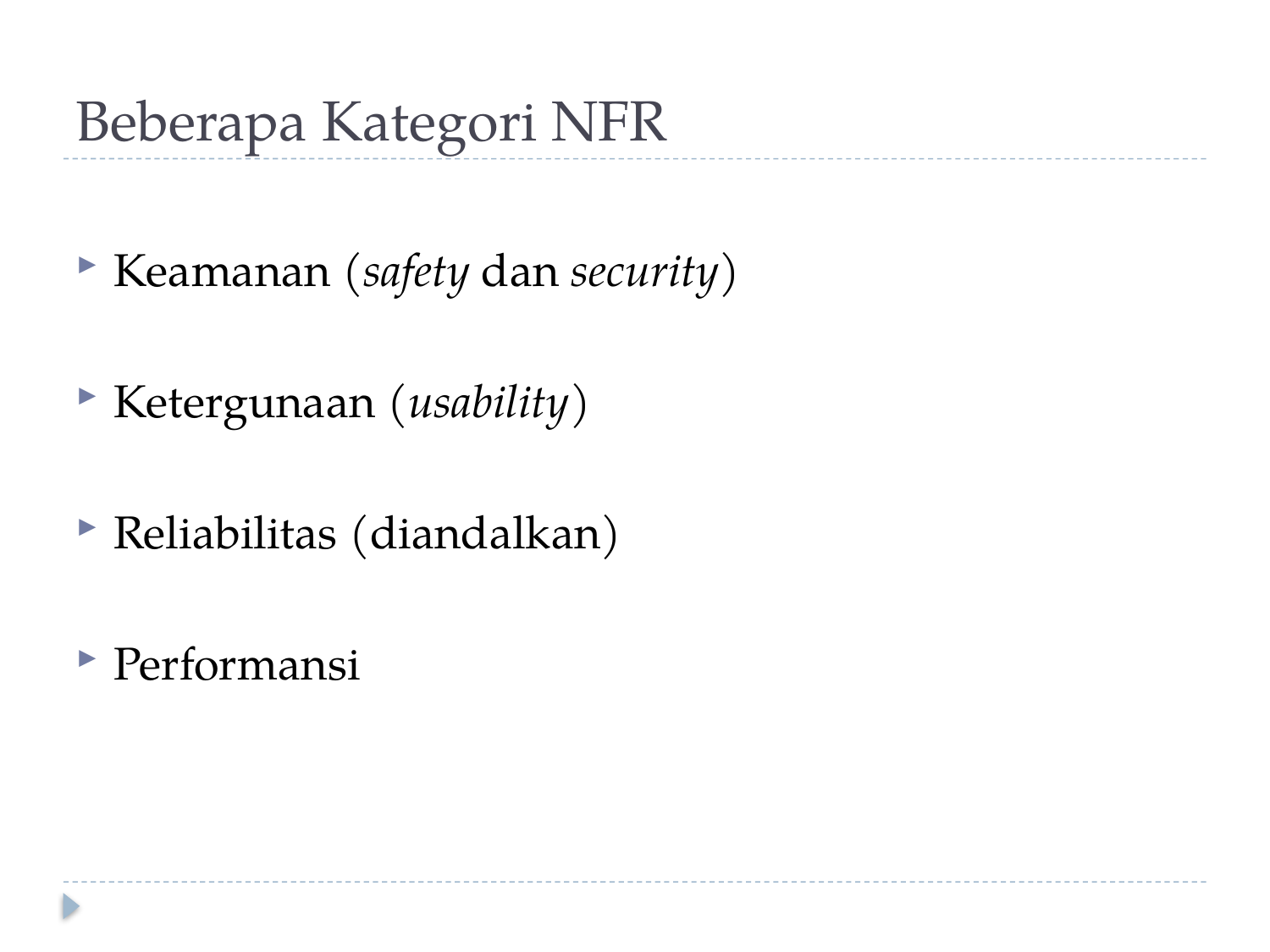

# Beberapa Kategori NFR

Keamanan (safety dan security)

Ketergunaan (usability)

Reliabilitas (diandalkan)

Performansi